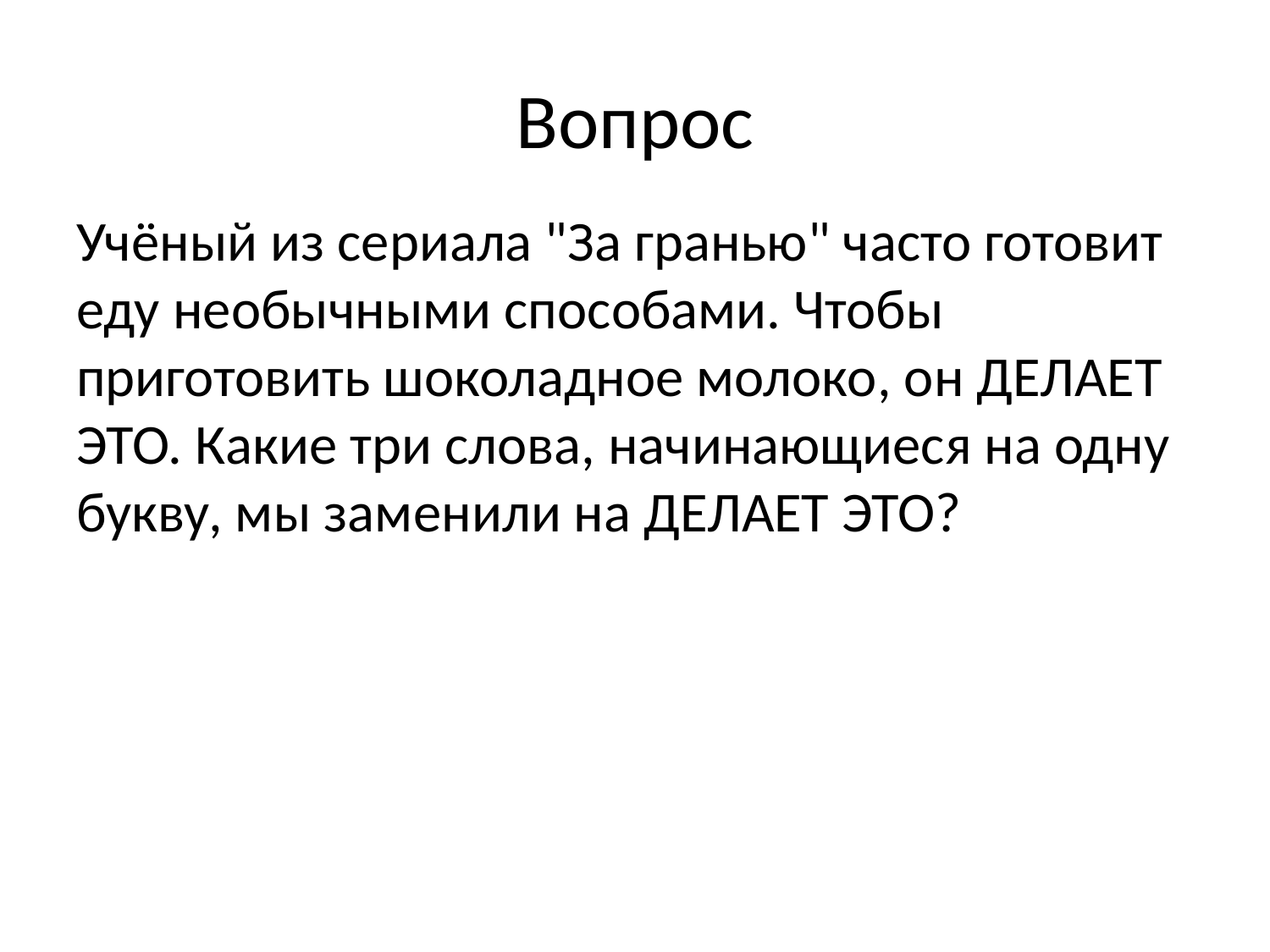

# Вопрос
Учёный из сериала "За гранью" часто готовит еду необычными способами. Чтобы приготовить шоколадное молоко, он ДЕЛАЕТ ЭТО. Какие три слова, начинающиеся на одну букву, мы заменили на ДЕЛАЕТ ЭТО?